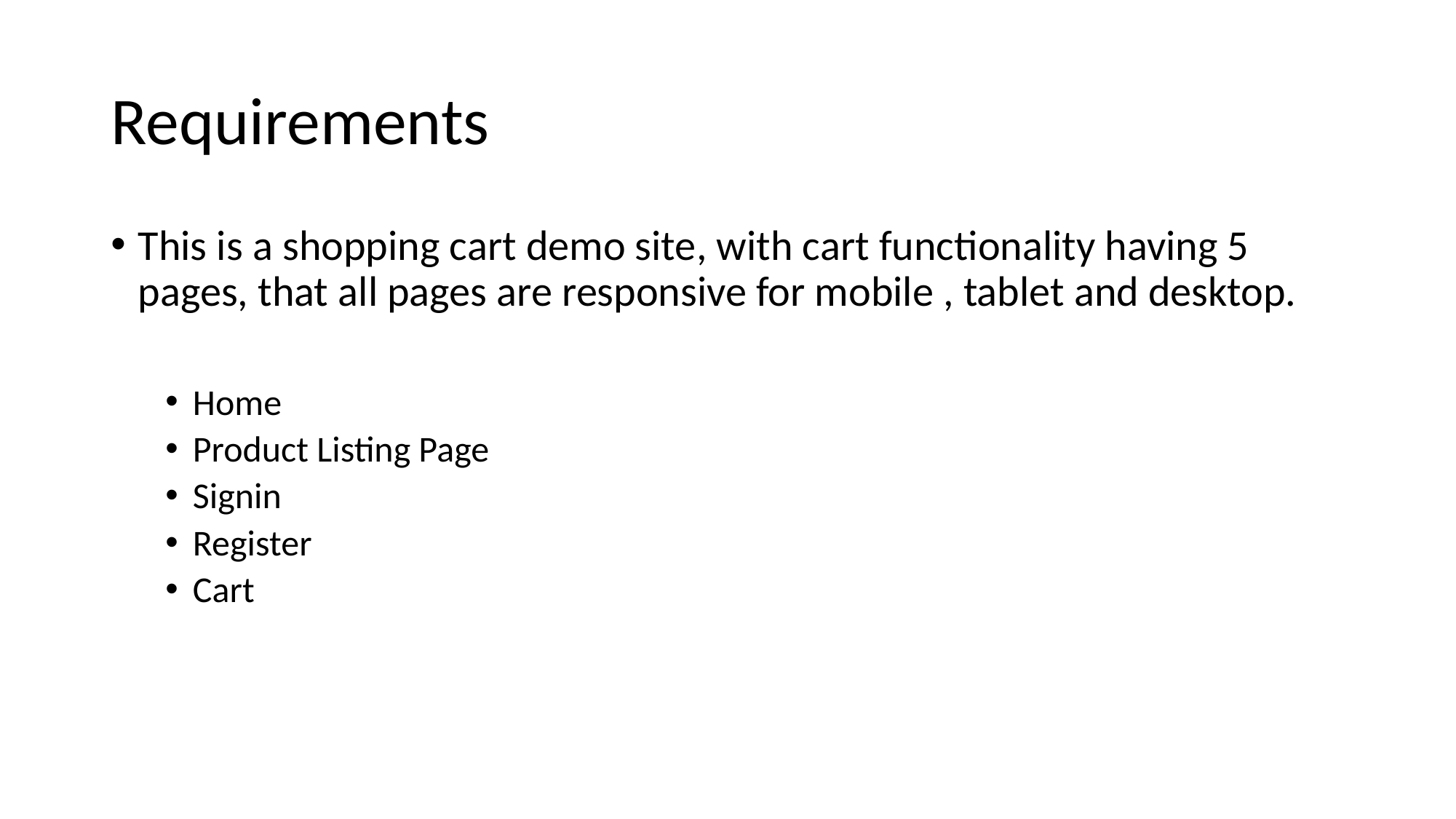

# Requirements
This is a shopping cart demo site, with cart functionality having 5 pages, that all pages are responsive for mobile , tablet and desktop.

Home
Product Listing Page
Signin
Register
Cart